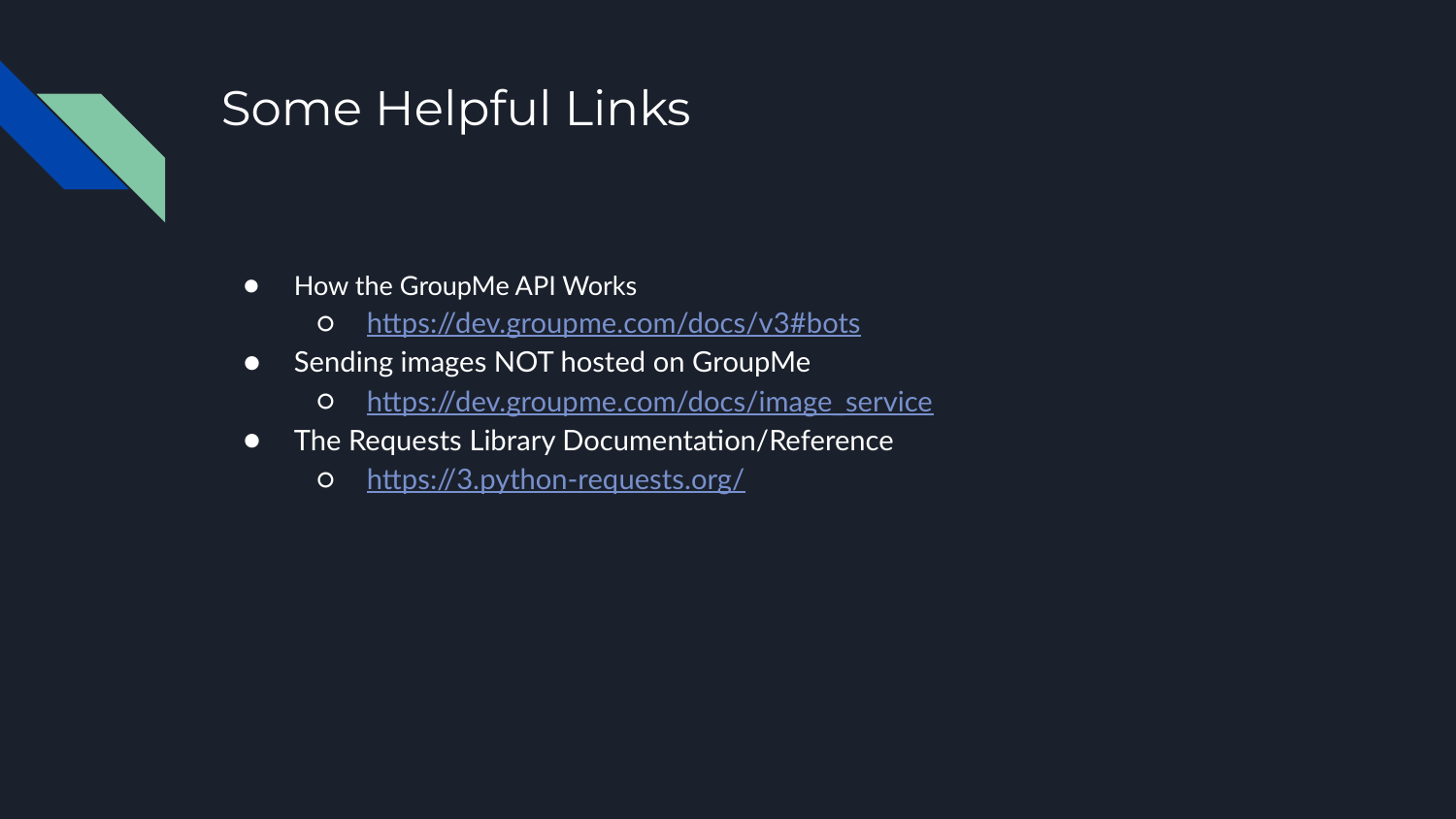

# Some Helpful Links
How the GroupMe API Works
https://dev.groupme.com/docs/v3#bots
Sending images NOT hosted on GroupMe
https://dev.groupme.com/docs/image_service
The Requests Library Documentation/Reference
https://3.python-requests.org/